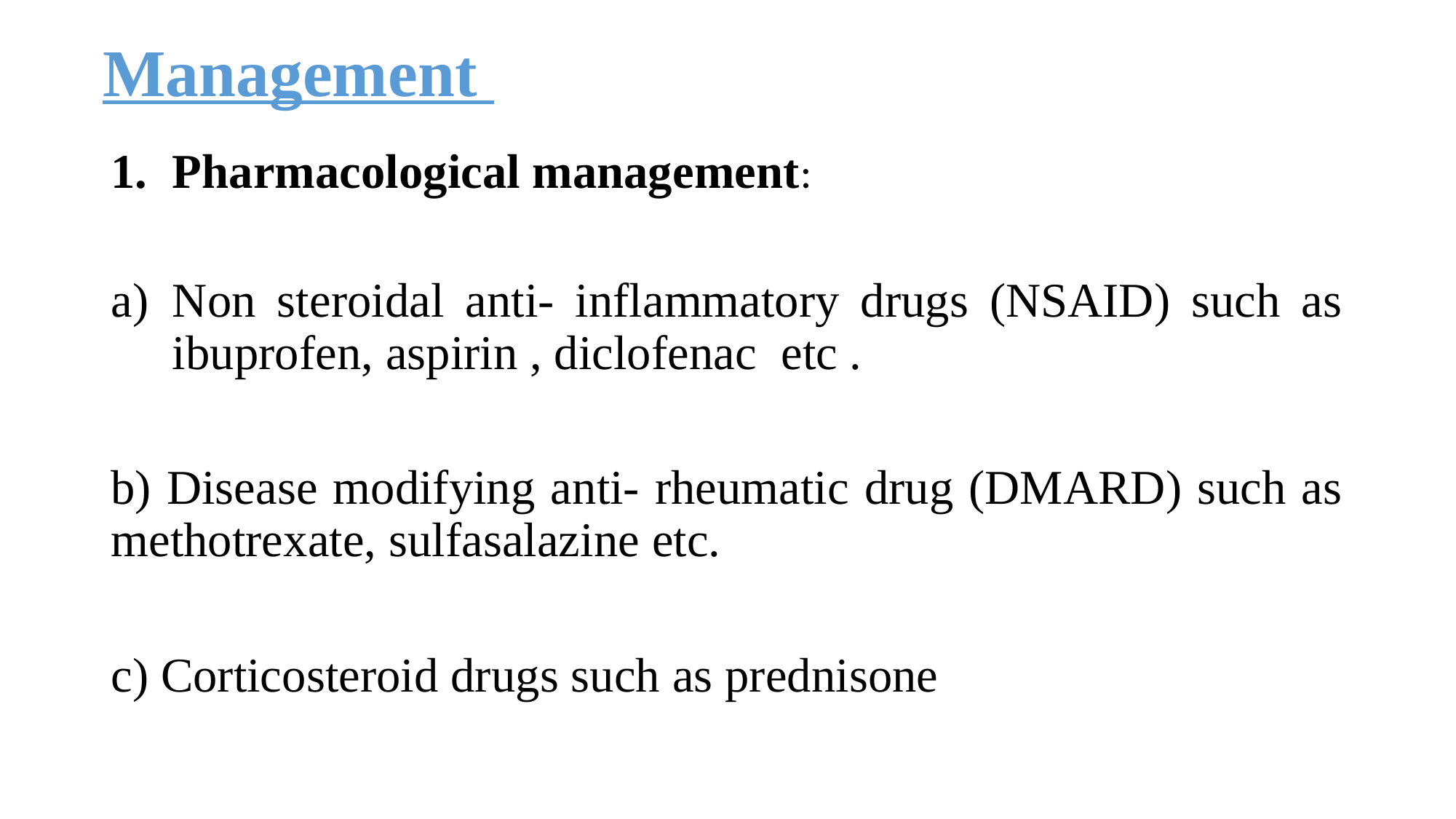

# Management
Pharmacological management:

Non steroidal anti- inflammatory drugs (NSAID) such as ibuprofen, aspirin , diclofenac  etc .

b) Disease modifying anti- rheumatic drug (DMARD) such as methotrexate, sulfasalazine etc.

c) Corticosteroid drugs such as prednisone